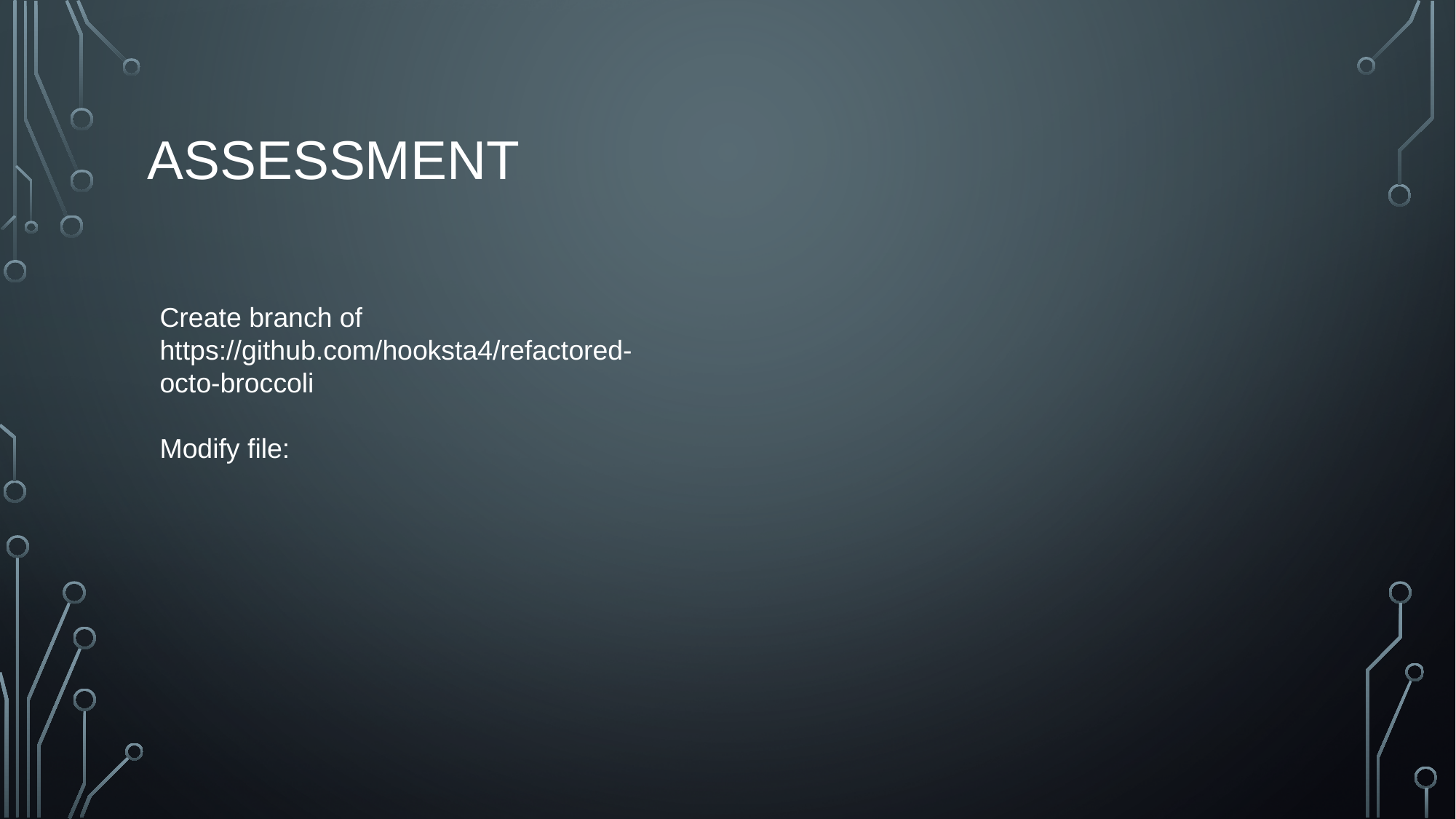

# assessment
Create branch of https://github.com/hooksta4/refactored-octo-broccoli

Modify file: